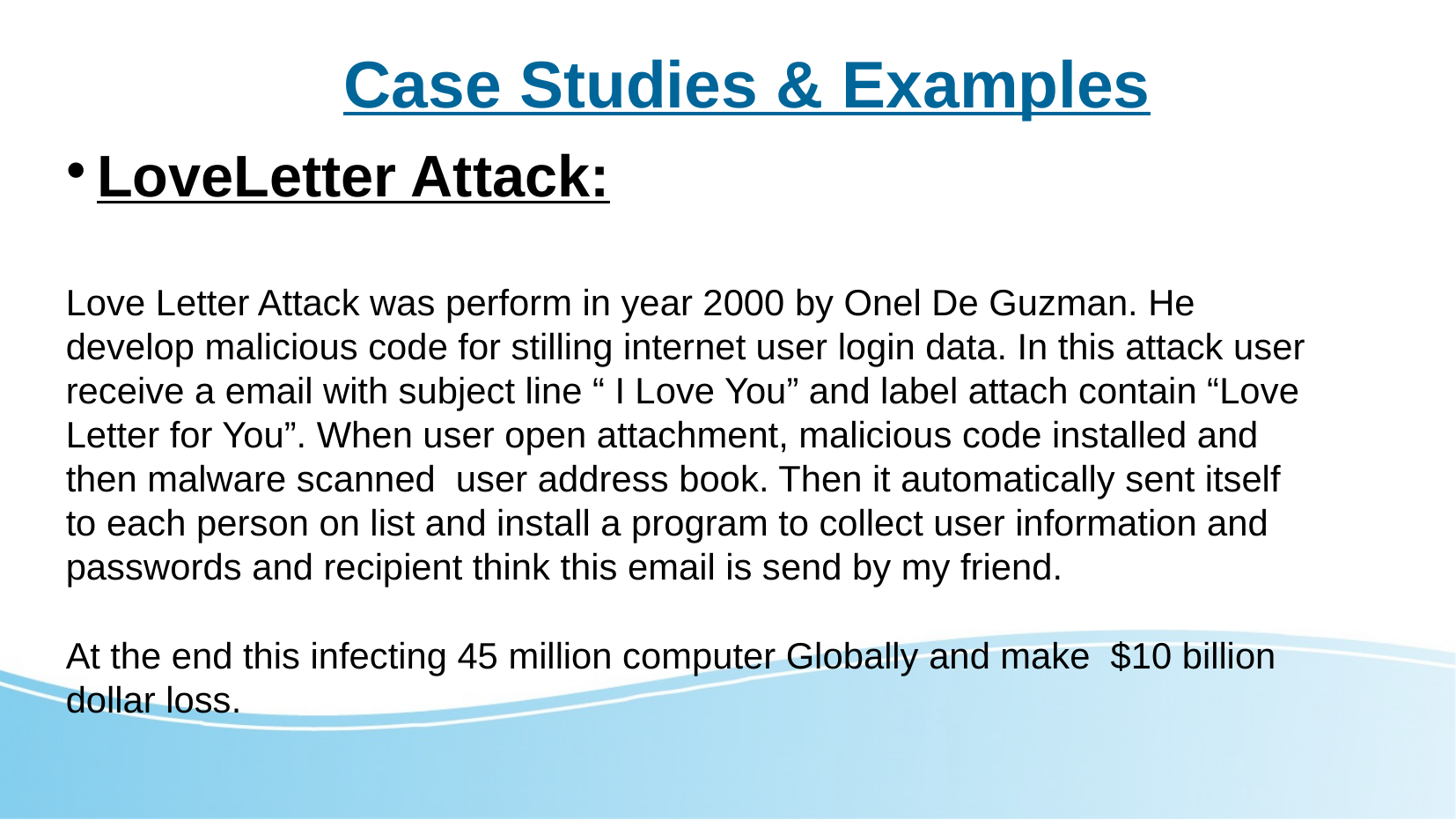

Case Studies & Examples
LoveLetter Attack:

Love Letter Attack was perform in year 2000 by Onel De Guzman. He develop malicious code for stilling internet user login data. In this attack user receive a email with subject line “ I Love You” and label attach contain “Love Letter for You”. When user open attachment, malicious code installed and then malware scanned  user address book. Then it automatically sent itself to each person on list and install a program to collect user information and passwords and recipient think this email is send by my friend.

At the end this infecting 45 million computer Globally and make  $10 billion dollar loss.